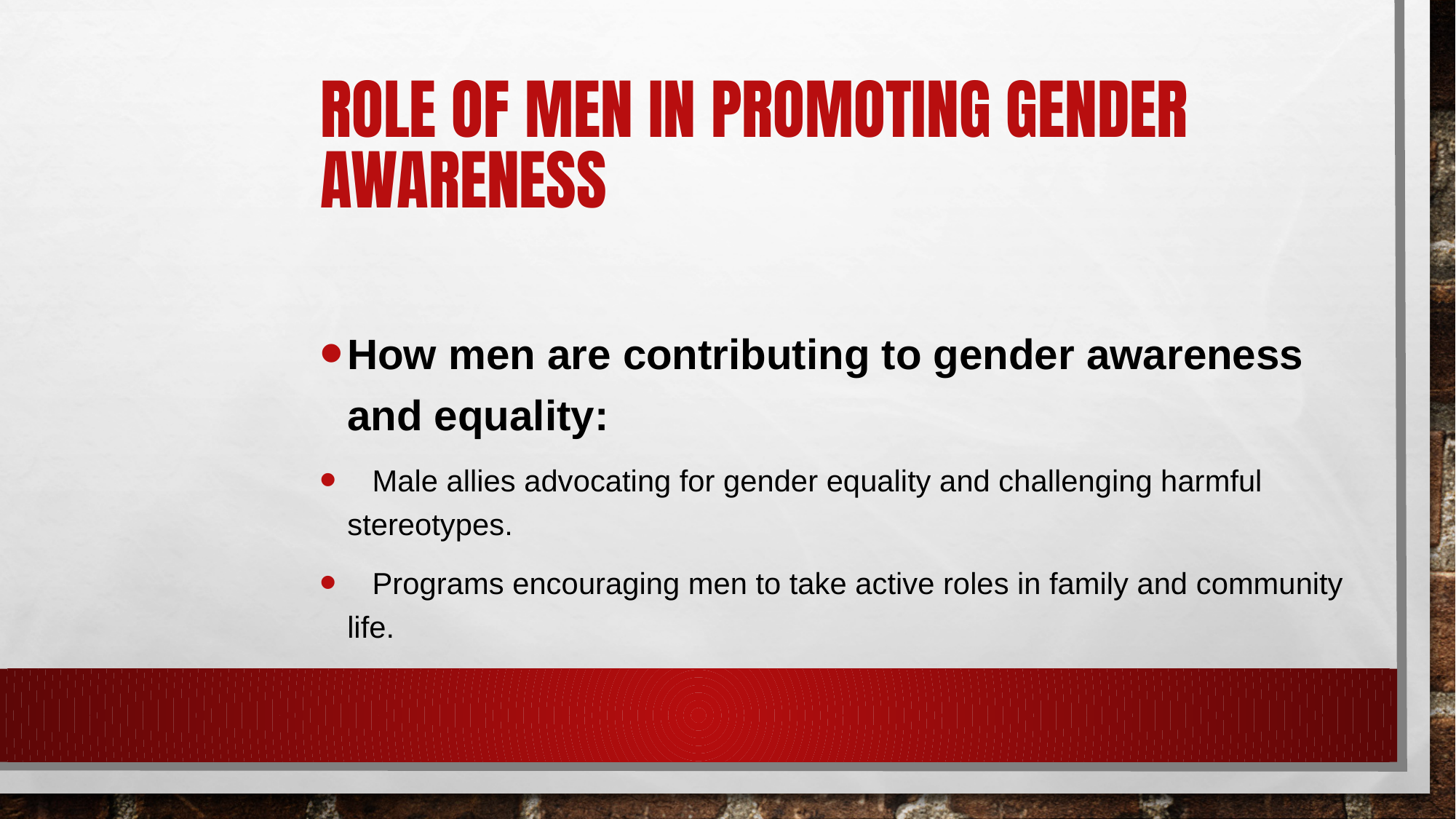

# Role of Men in Promoting Gender Awareness
How men are contributing to gender awareness and equality:
   Male allies advocating for gender equality and challenging harmful stereotypes.
   Programs encouraging men to take active roles in family and community life.